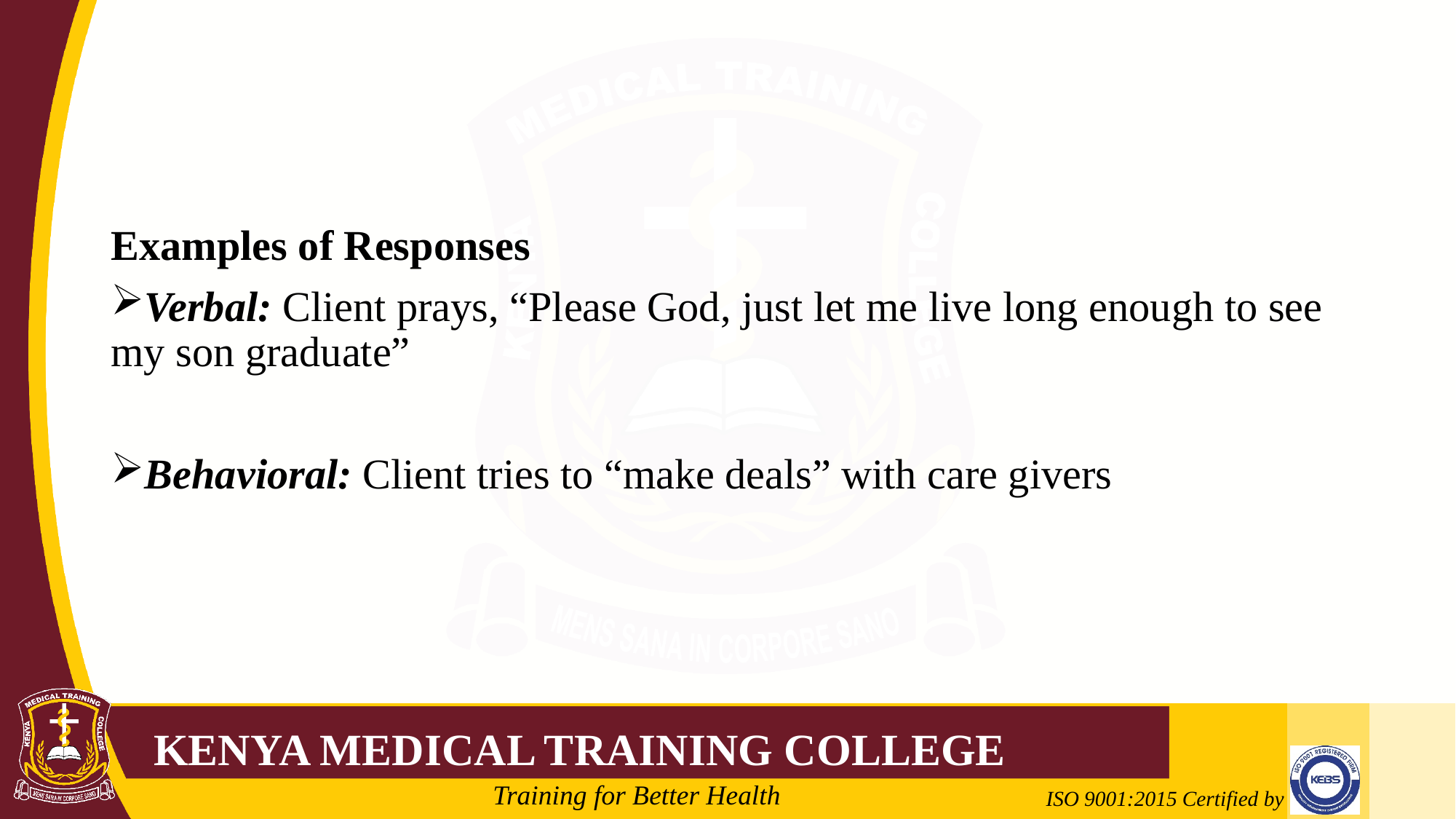

#
Examples of Responses
Verbal: Client prays, “Please God, just let me live long enough to see my son graduate”

Behavioral: Client tries to “make deals” with care givers